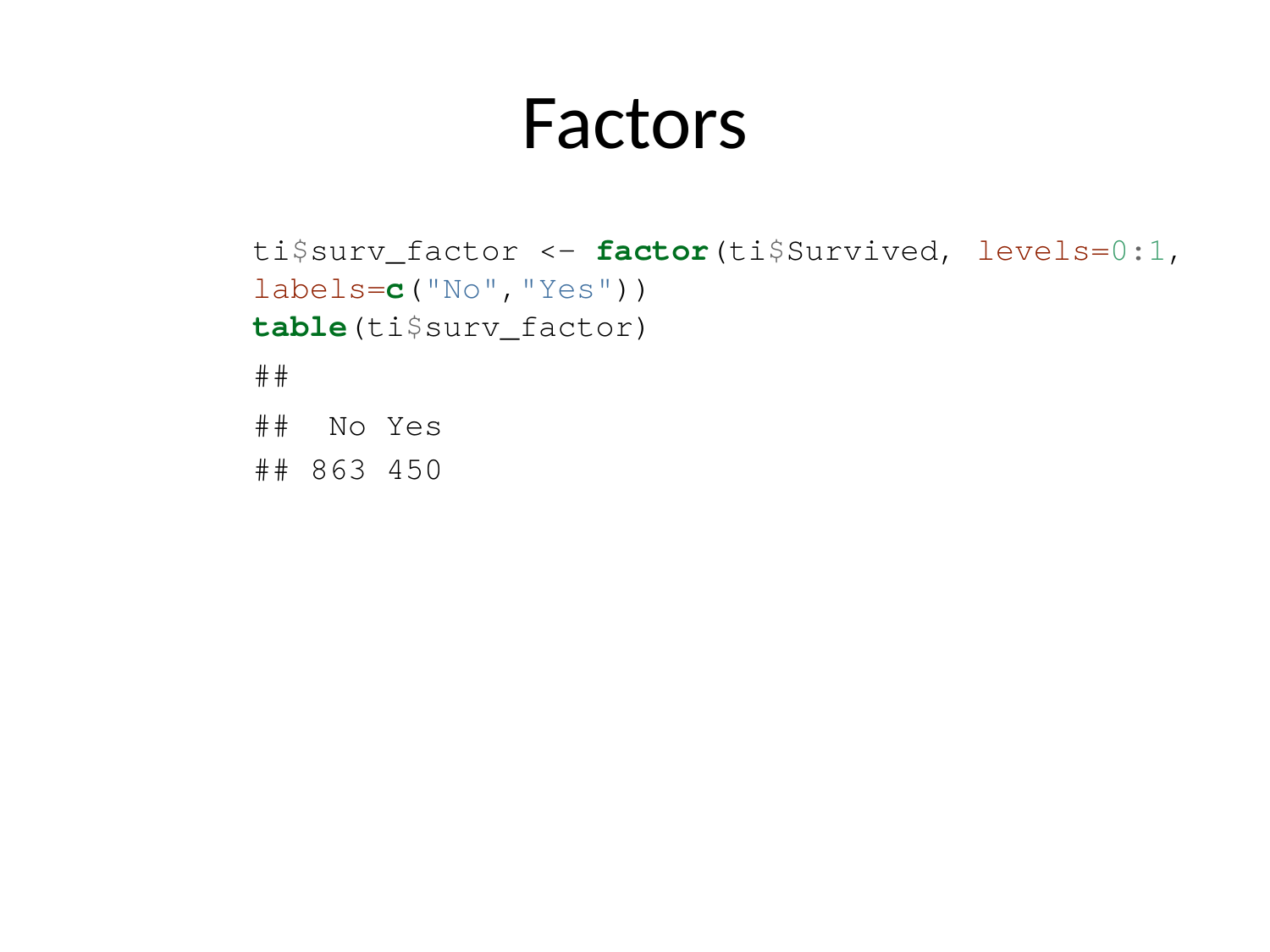

# Factors
ti$surv_factor <- factor(ti$Survived, levels=0:1, labels=c("No","Yes"))
table(ti$surv_factor)
##
##  No Yes
## 863 450